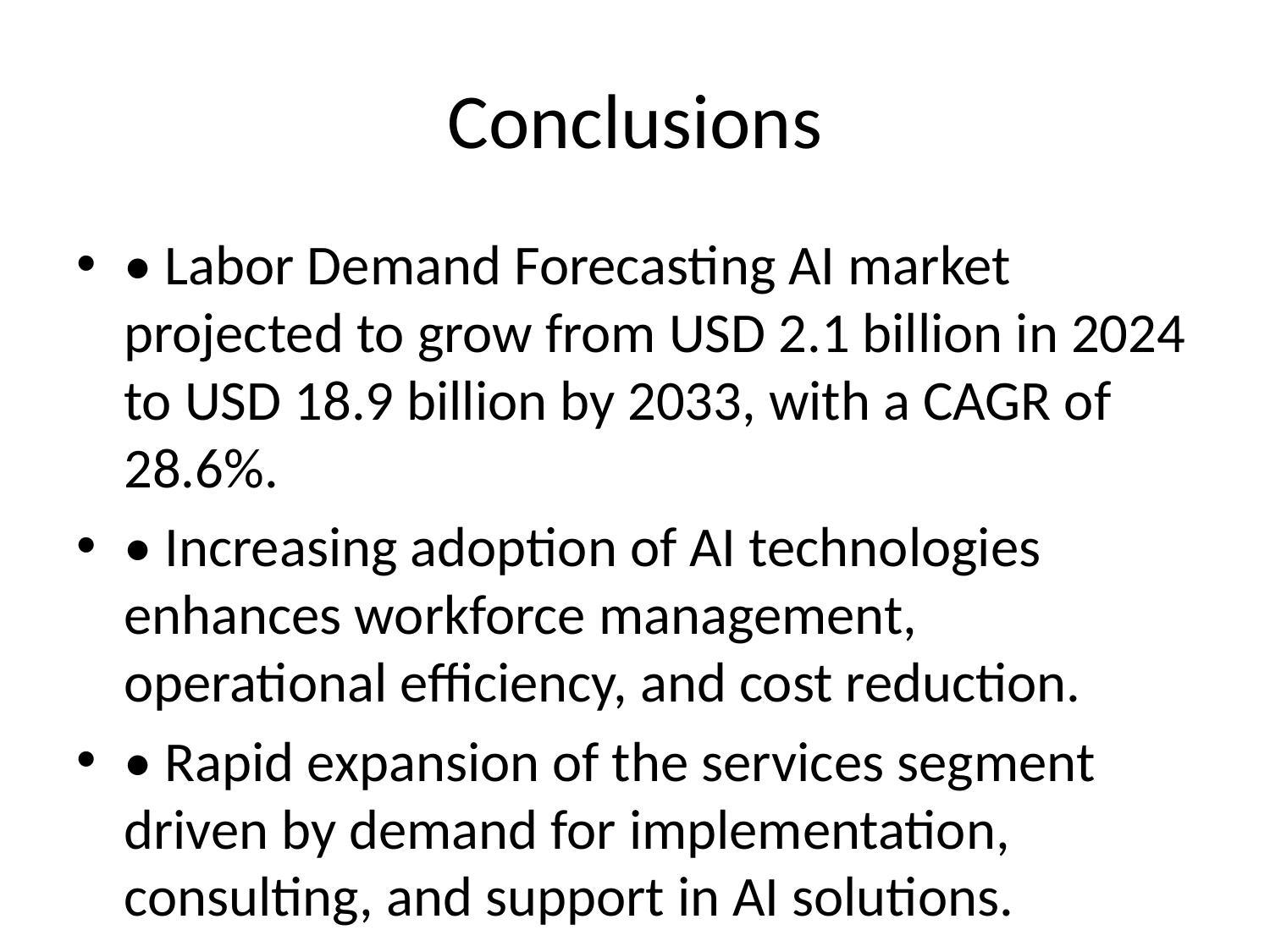

# Conclusions
• Labor Demand Forecasting AI market projected to grow from USD 2.1 billion in 2024 to USD 18.9 billion by 2033, with a CAGR of 28.6%.
• Increasing adoption of AI technologies enhances workforce management, operational efficiency, and cost reduction.
• Rapid expansion of the services segment driven by demand for implementation, consulting, and support in AI solutions.
• Cloud-based deployment models are making AI solutions accessible to organizations of all sizes, including SMEs.
• North America leads the market, while Asia Pacific is expected to experience the fastest growth due to industrialization and digital transformation.